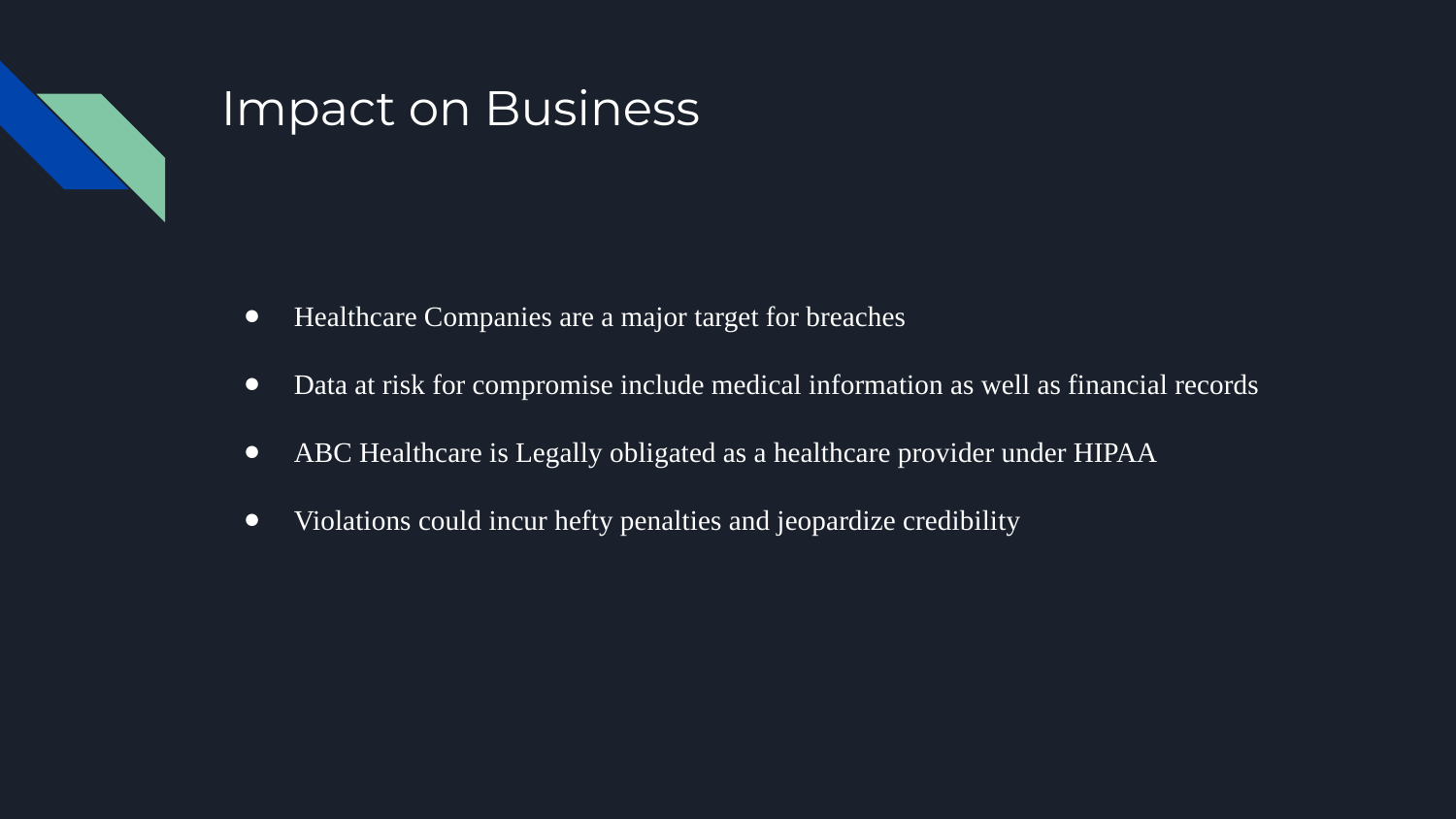

# Impact on Business
Healthcare Companies are a major target for breaches
Data at risk for compromise include medical information as well as financial records
ABC Healthcare is Legally obligated as a healthcare provider under HIPAA
Violations could incur hefty penalties and jeopardize credibility